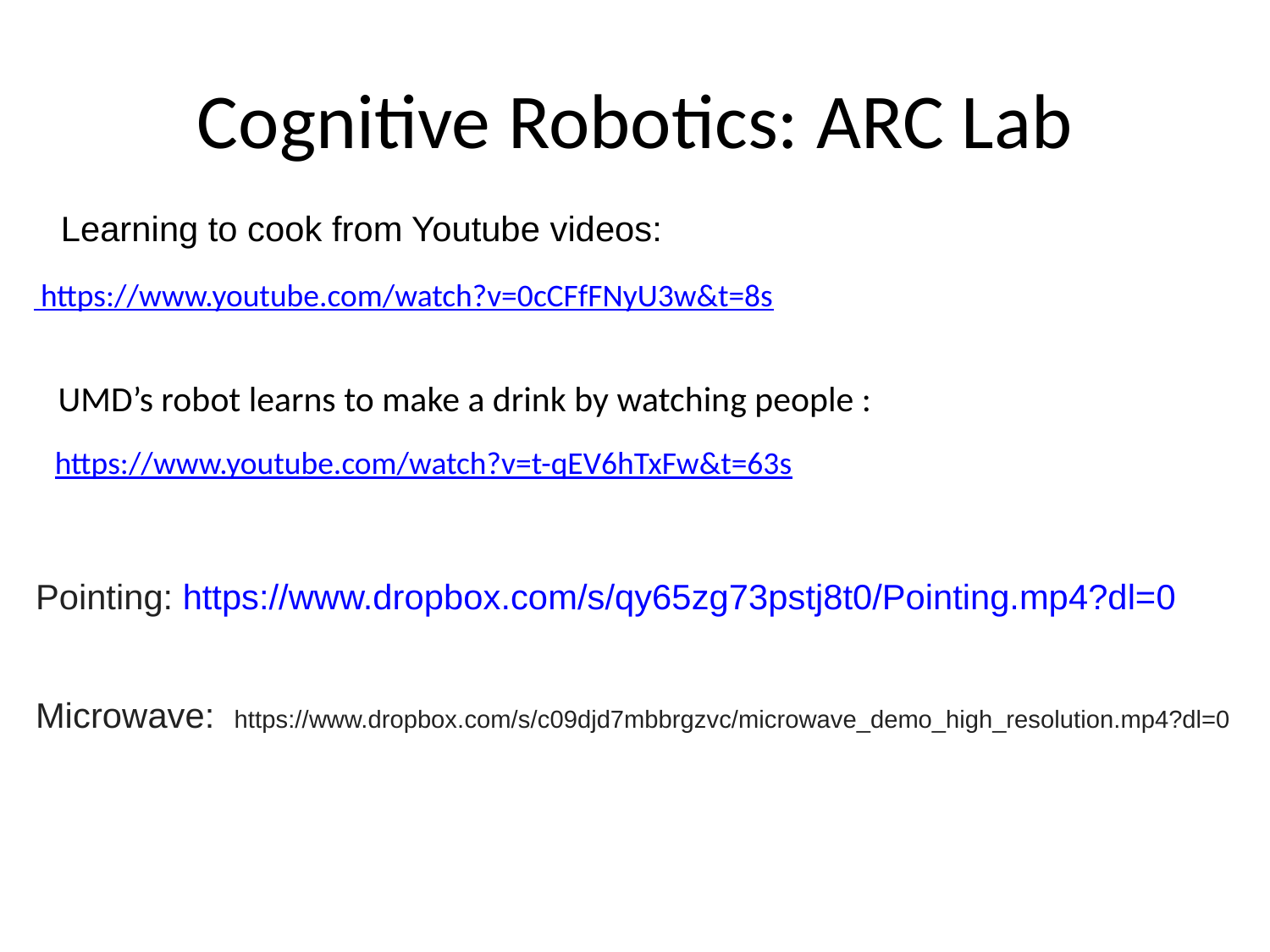

# Cognitive Robotics: ARC Lab
Learning to cook from Youtube videos:

 https://www.youtube.com/watch?v=0cCFfFNyU3w&t=8s

UMD’s robot learns to make a drink by watching people :
https://www.youtube.com/watch?v=t-qEV6hTxFw&t=63s

Pointing: https://www.dropbox.com/s/qy65zg73pstj8t0/Pointing.mp4?dl=0

Microwave:  https://www.dropbox.com/s/c09djd7mbbrgzvc/microwave_demo_high_resolution.mp4?dl=0